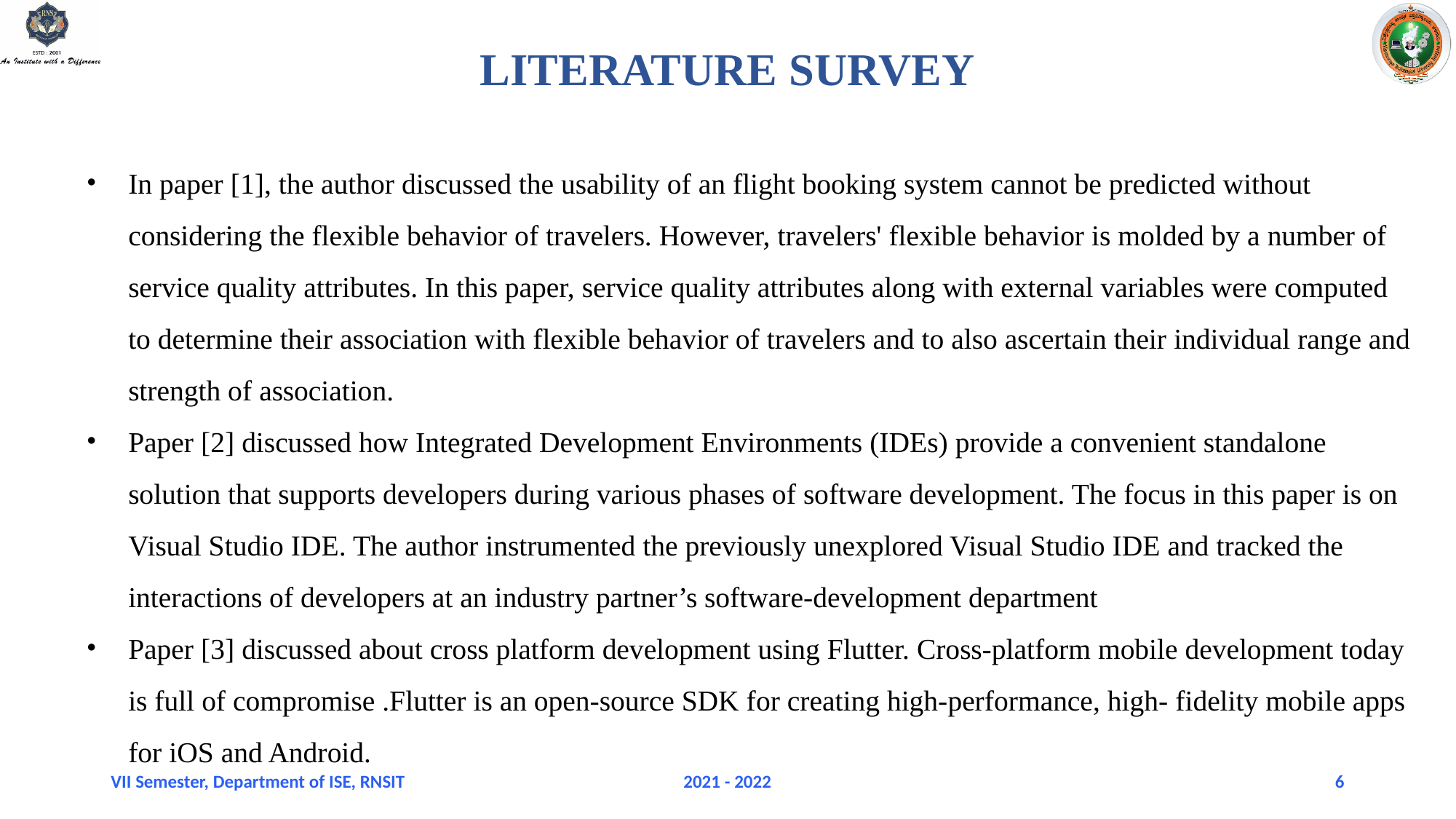

LITERATURE SURVEY
In paper [1], the author discussed the usability of an flight booking system cannot be predicted without considering the flexible behavior of travelers. However, travelers' flexible behavior is molded by a number of service quality attributes. In this paper, service quality attributes along with external variables were computed to determine their association with flexible behavior of travelers and to also ascertain their individual range and strength of association.
Paper [2] discussed how Integrated Development Environments (IDEs) provide a convenient standalone solution that supports developers during various phases of software development. The focus in this paper is on Visual Studio IDE. The author instrumented the previously unexplored Visual Studio IDE and tracked the interactions of developers at an industry partner’s software-development department
Paper [3] discussed about cross platform development using Flutter. Cross-platform mobile development today is full of compromise .Flutter is an open-source SDK for creating high-performance, high- fidelity mobile apps for iOS and Android.

VII Semester, Department of ISE, RNSIT
2021 - 2022
6